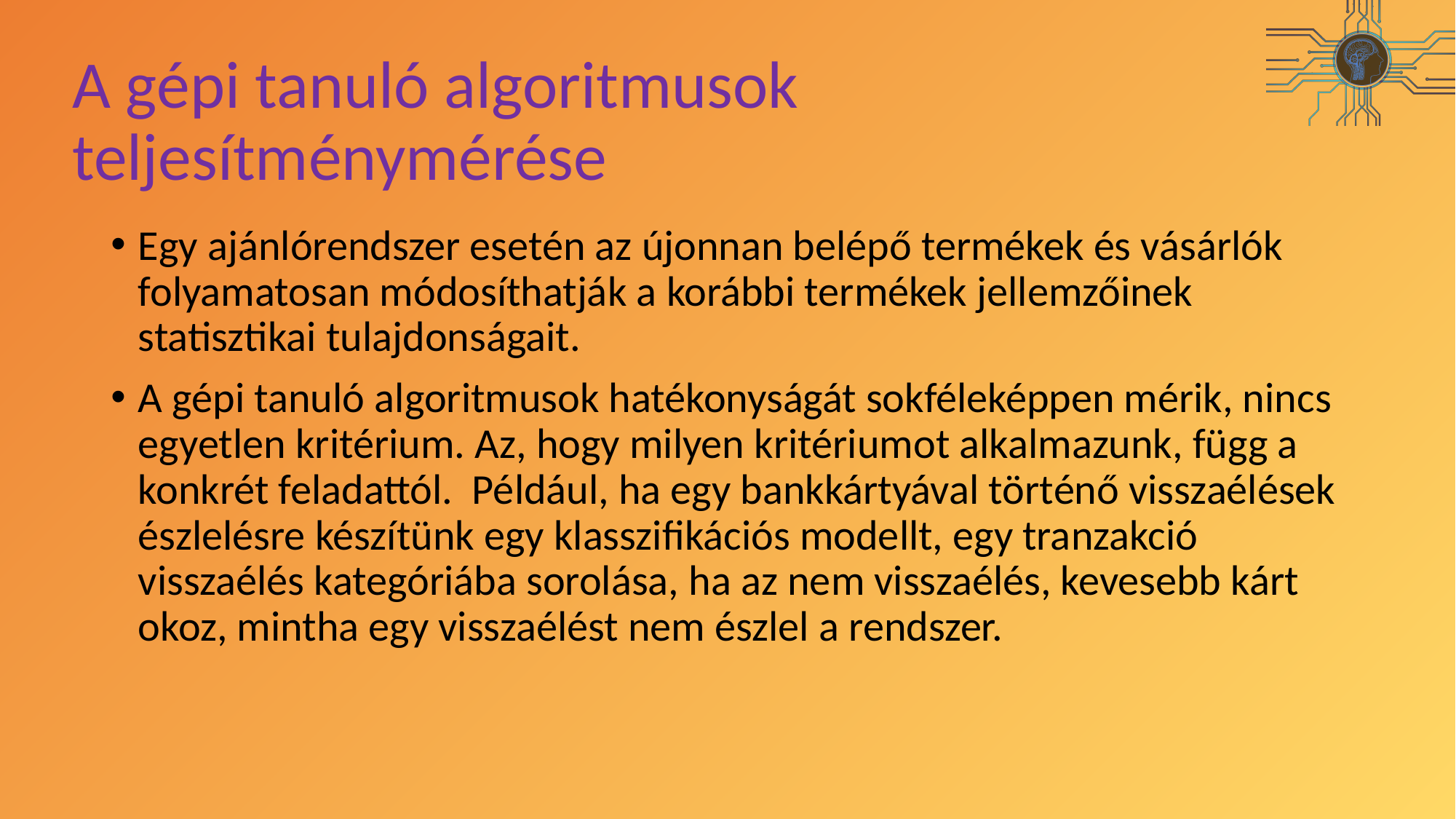

# A gépi tanuló algoritmusok teljesítménymérése
Egy ajánlórendszer esetén az újonnan belépő termékek és vásárlók folyamatosan módosíthatják a korábbi termékek jellemzőinek statisztikai tulajdonságait.
A gépi tanuló algoritmusok hatékonyságát sokféleképpen mérik, nincs egyetlen kritérium. Az, hogy milyen kritériumot alkalmazunk, függ a konkrét feladattól.  Például, ha egy bankkártyával történő visszaélések észlelésre készítünk egy klasszifikációs modellt, egy tranzakció visszaélés kategóriába sorolása, ha az nem visszaélés, kevesebb kárt okoz, mintha egy visszaélést nem észlel a rendszer.